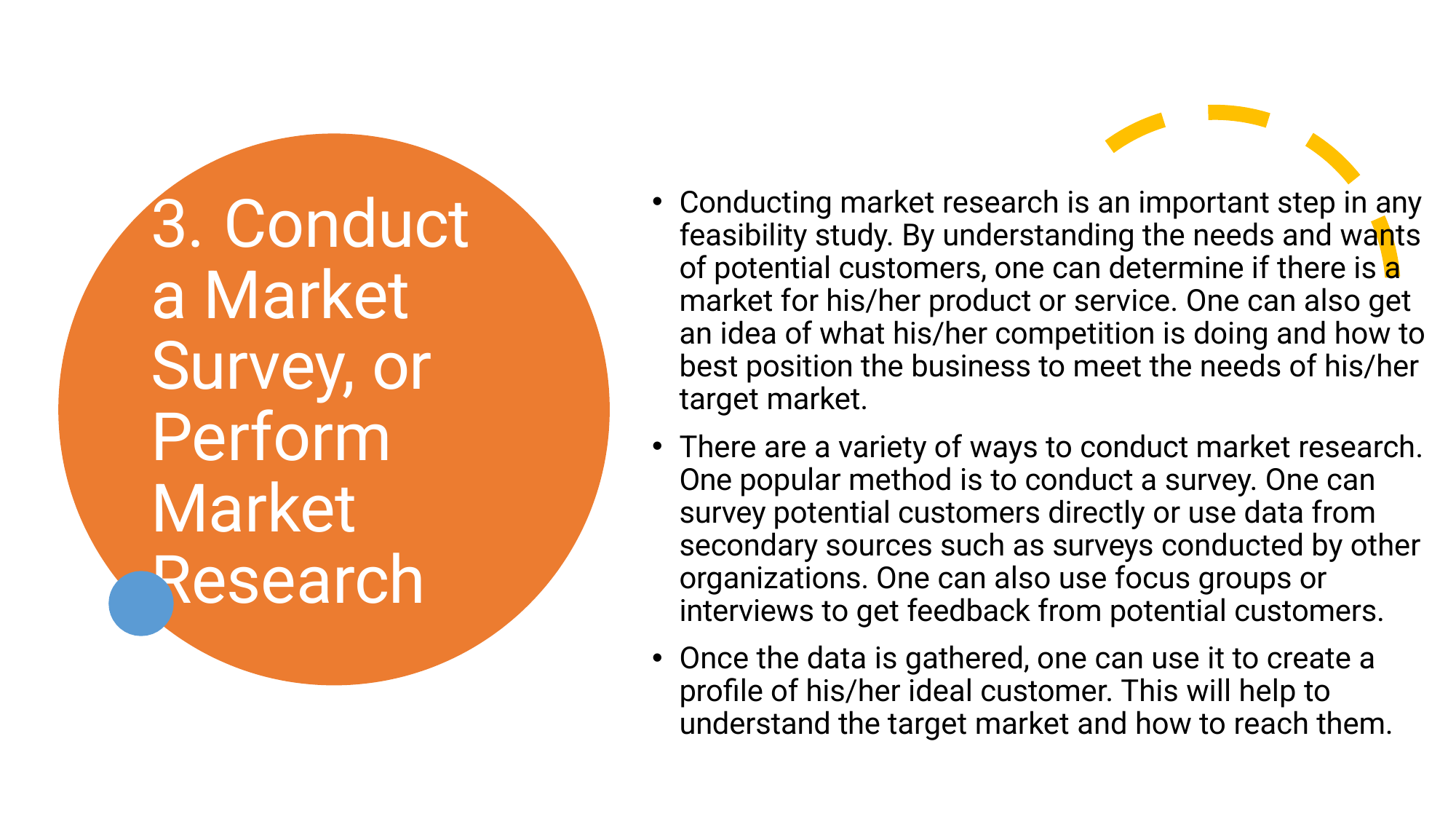

3.	Conduct a Market Survey, or Perform Market Research
Conducting market research is an important step in any feasibility study. By understanding the needs and wants of potential customers, one can determine if there is a market for his/her product or service. One can also get an idea of what his/her competition is doing and how to best position the business to meet the needs of his/her target market.
There are a variety of ways to conduct market research. One popular method is to conduct a survey. One can survey potential customers directly or use data from secondary sources such as surveys conducted by other organizations. One can also use focus groups or interviews to get feedback from potential customers.
Once the data is gathered, one can use it to create a profile of his/her ideal customer. This will help to understand the target market and how to reach them.